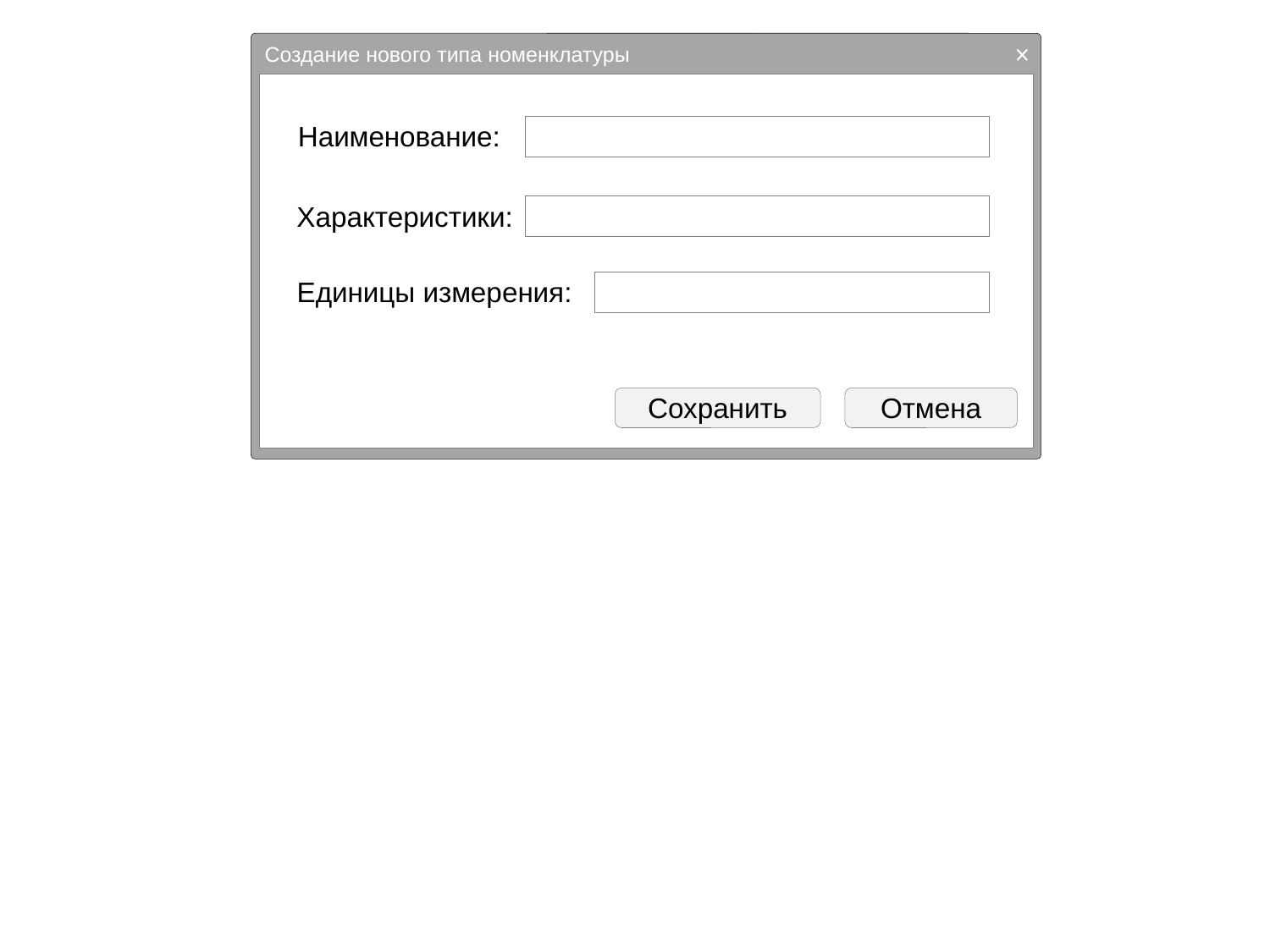

Создание нового типа номенклатуры

Наименование:

Характеристики:

Единицы измерения:

Сохранить
Отмена